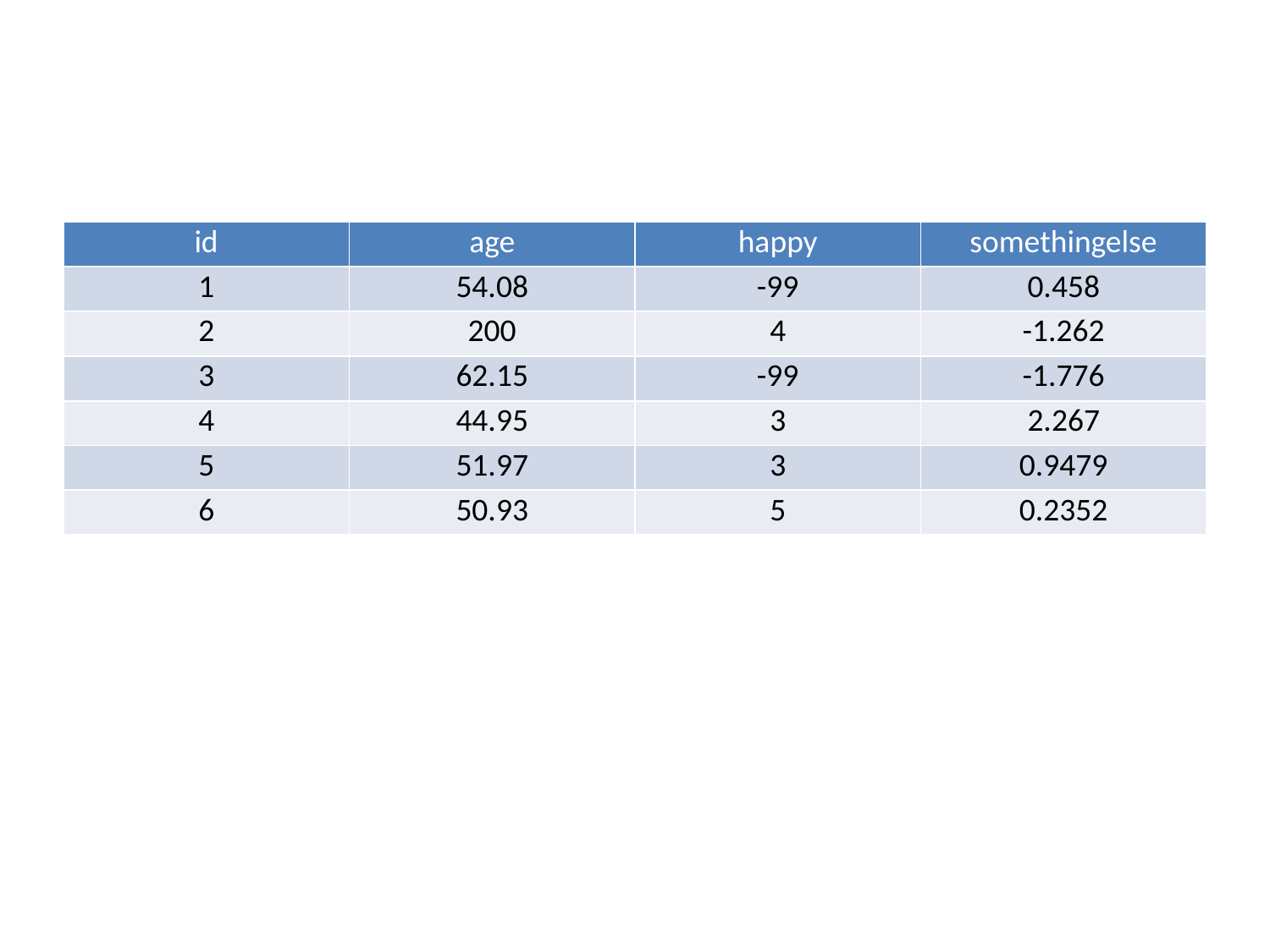

| id | age | happy | somethingelse |
| --- | --- | --- | --- |
| 1 | 54.08 | -99 | 0.458 |
| 2 | 200 | 4 | -1.262 |
| 3 | 62.15 | -99 | -1.776 |
| 4 | 44.95 | 3 | 2.267 |
| 5 | 51.97 | 3 | 0.9479 |
| 6 | 50.93 | 5 | 0.2352 |